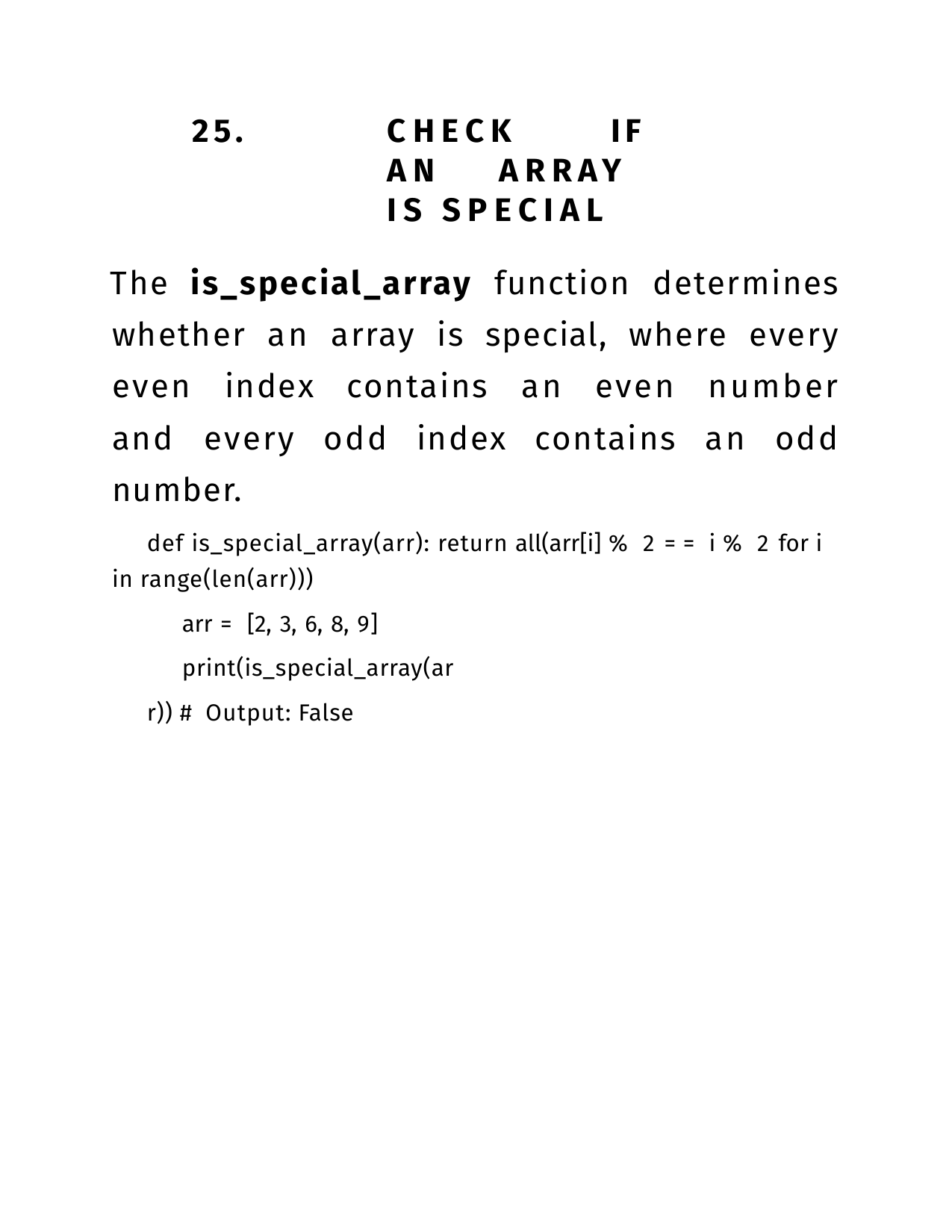

25.	CHECK	IF	AN	ARRAY	IS SPECIAL
The is_special_array function determines whether  an  array  is  special,  where  every even index contains an even number and every odd index contains an odd number.
def is_special_array(arr): return all(arr[i] % 2 == i % 2 for i in range(len(arr)))
arr = [2, 3, 6, 8, 9]
print(is_special_array(arr)) # Output: False